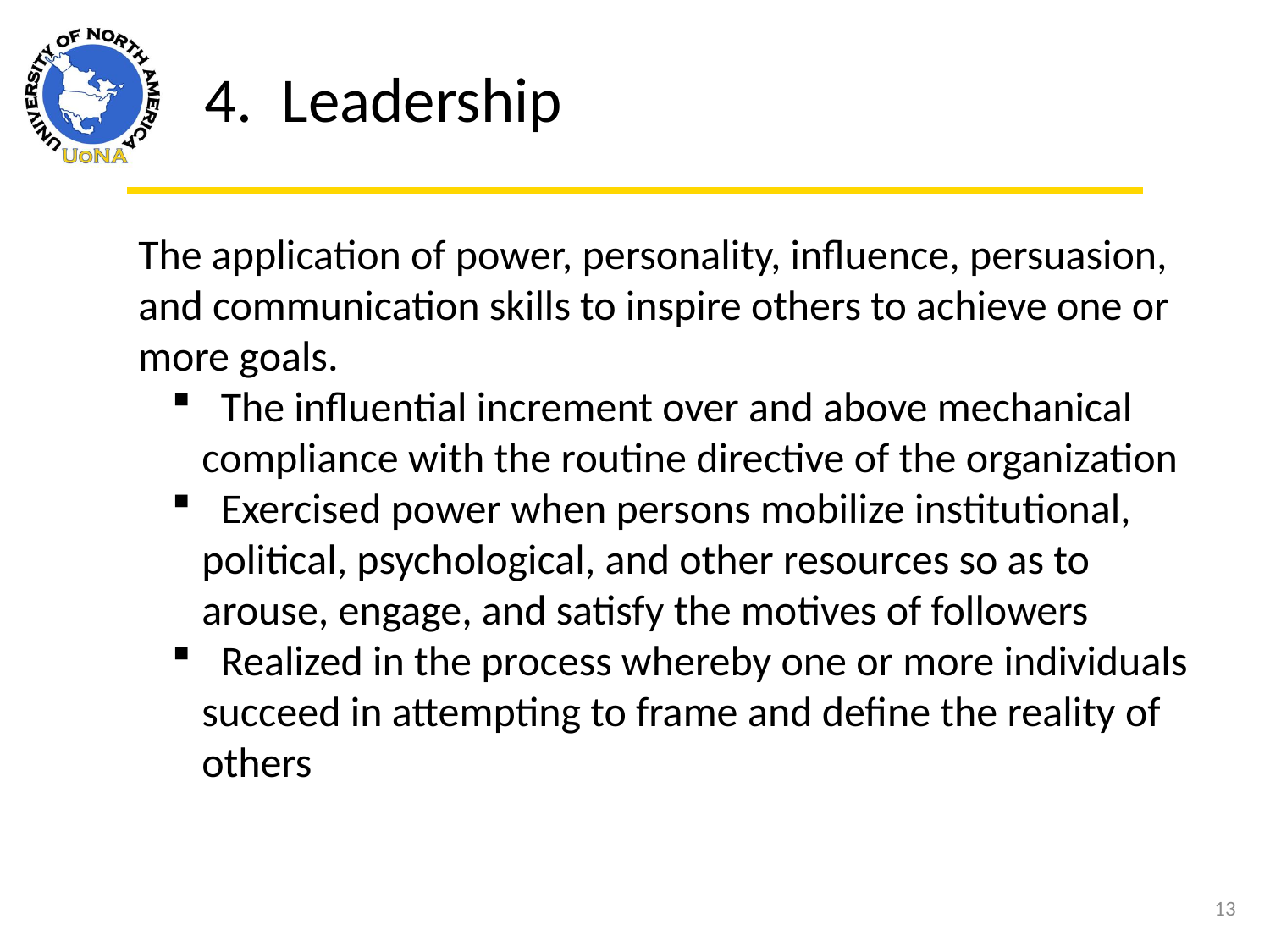

4.  Leadership
The application of power, personality, influence, persuasion, and communication skills to inspire others to achieve one or more goals.
  The influential increment over and above mechanical compliance with the routine directive of the organization
  Exercised power when persons mobilize institutional, political, psychological, and other resources so as to arouse, engage, and satisfy the motives of followers
  Realized in the process whereby one or more individuals succeed in attempting to frame and define the reality of others
13